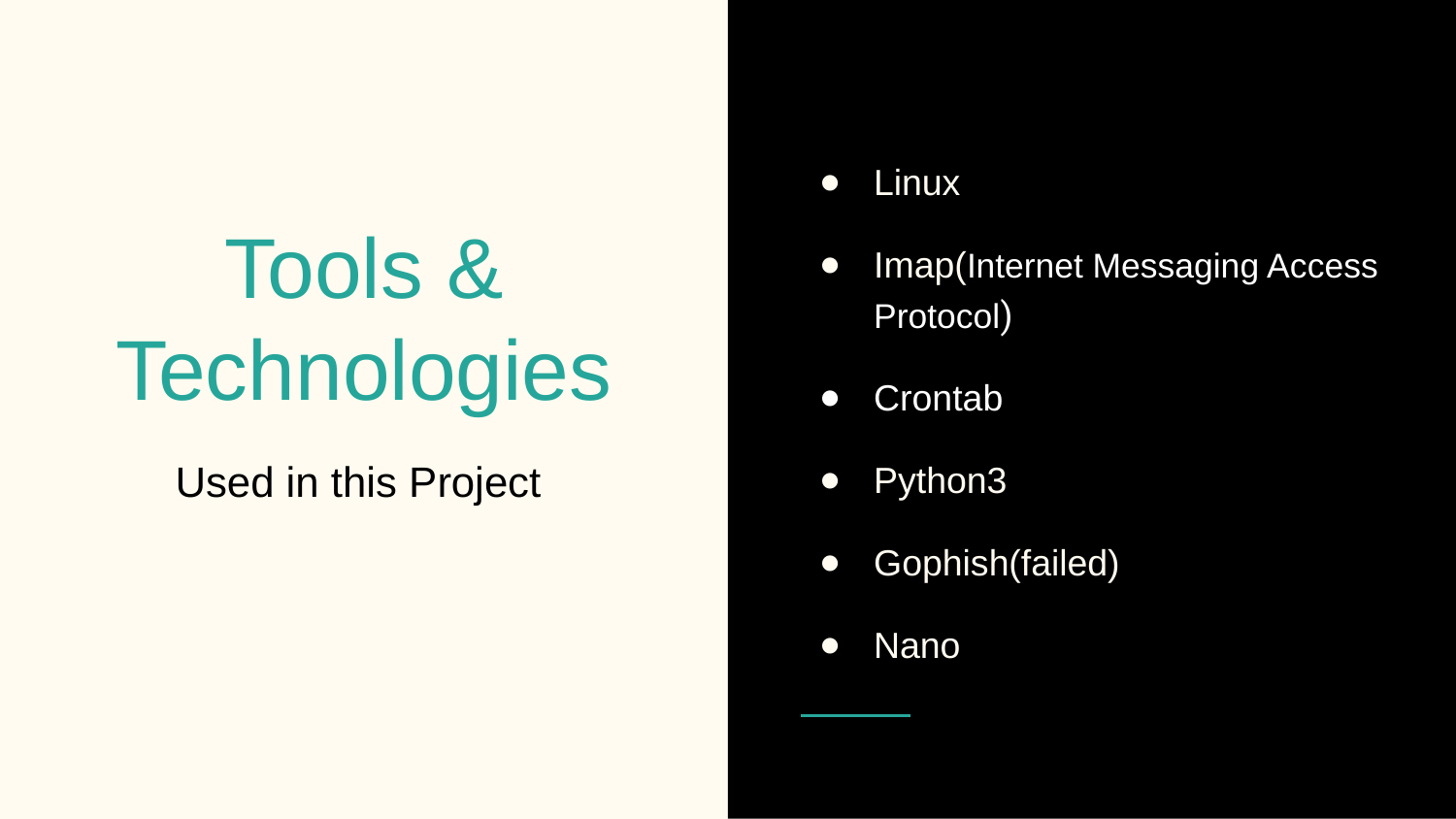

Linux
Imap(Internet Messaging Access Protocol)
Crontab
Python3
Gophish(failed)
Nano
# Tools & Technologies
Used in this Project